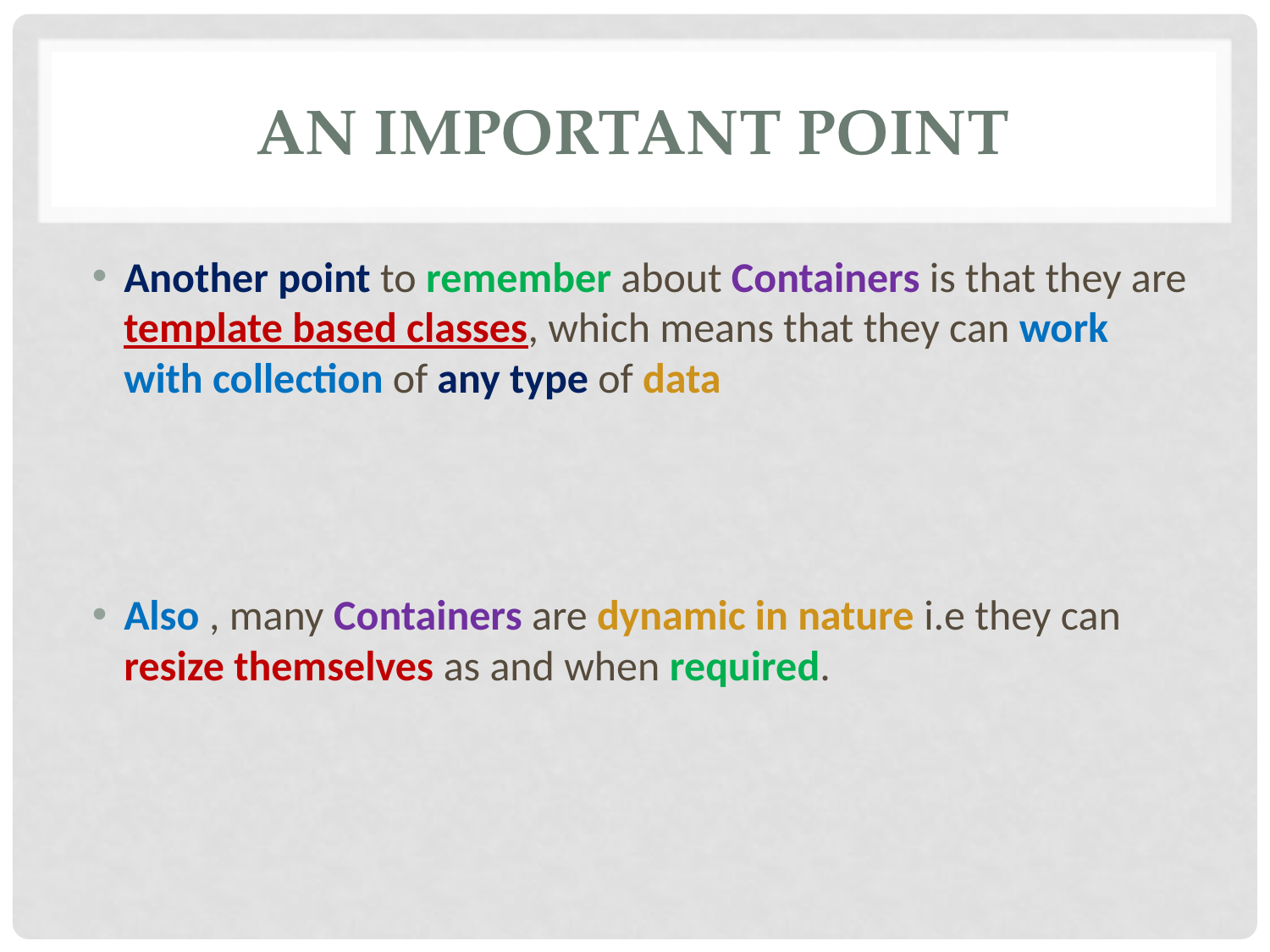

# An important point
Another point to remember about Containers is that they are template based classes, which means that they can work with collection of any type of data

Also , many Containers are dynamic in nature i.e they can resize themselves as and when required.